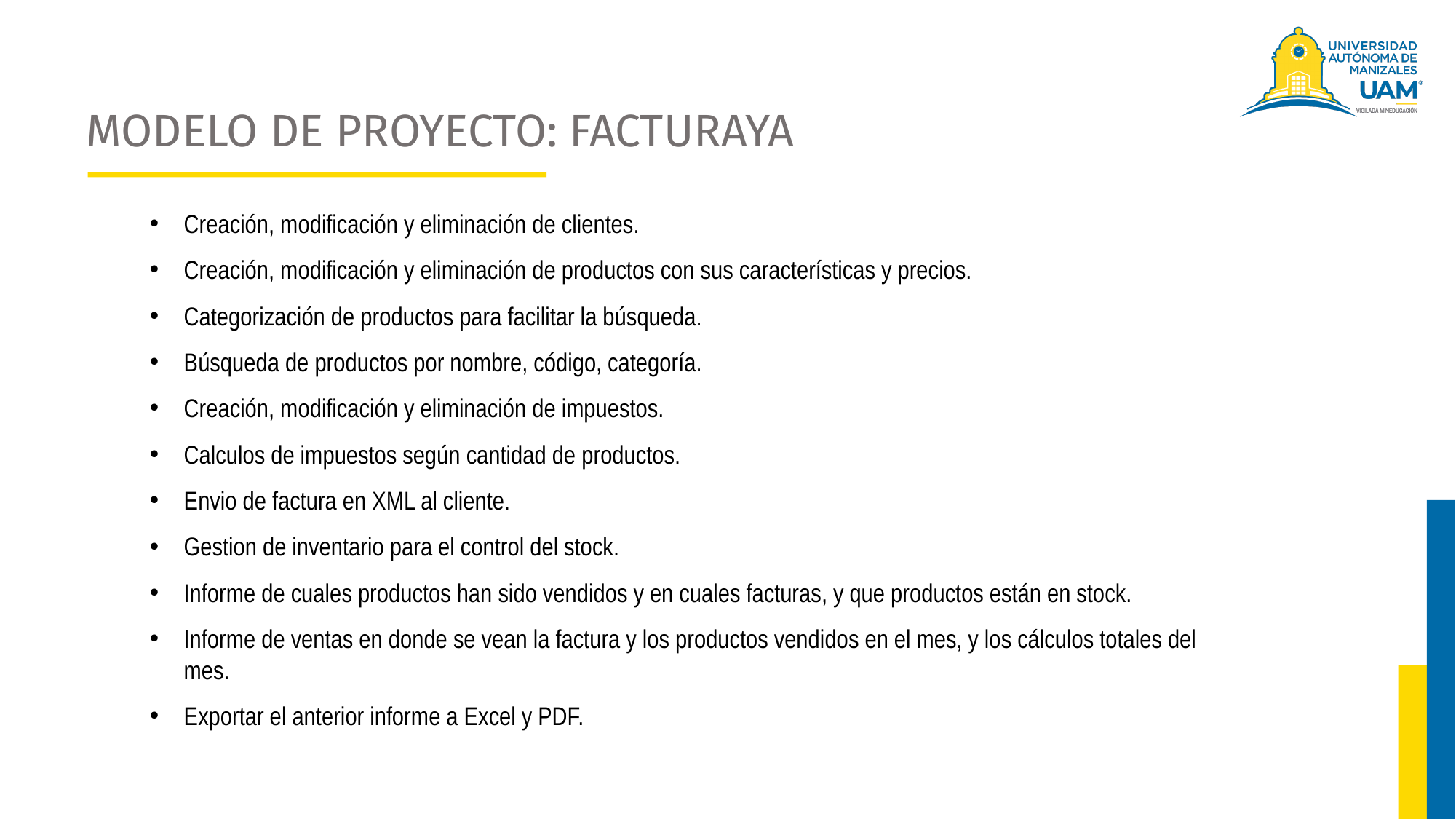

# MODELO DE PROYECTO: FACTURAYA

Creación, modificación y eliminación de clientes.
Creación, modificación y eliminación de productos con sus características y precios.
Categorización de productos para facilitar la búsqueda.
Búsqueda de productos por nombre, código, categoría.
Creación, modificación y eliminación de impuestos.
Calculos de impuestos según cantidad de productos.
Envio de factura en XML al cliente.
Gestion de inventario para el control del stock.
Informe de cuales productos han sido vendidos y en cuales facturas, y que productos están en stock.
Informe de ventas en donde se vean la factura y los productos vendidos en el mes, y los cálculos totales del mes.
Exportar el anterior informe a Excel y PDF.